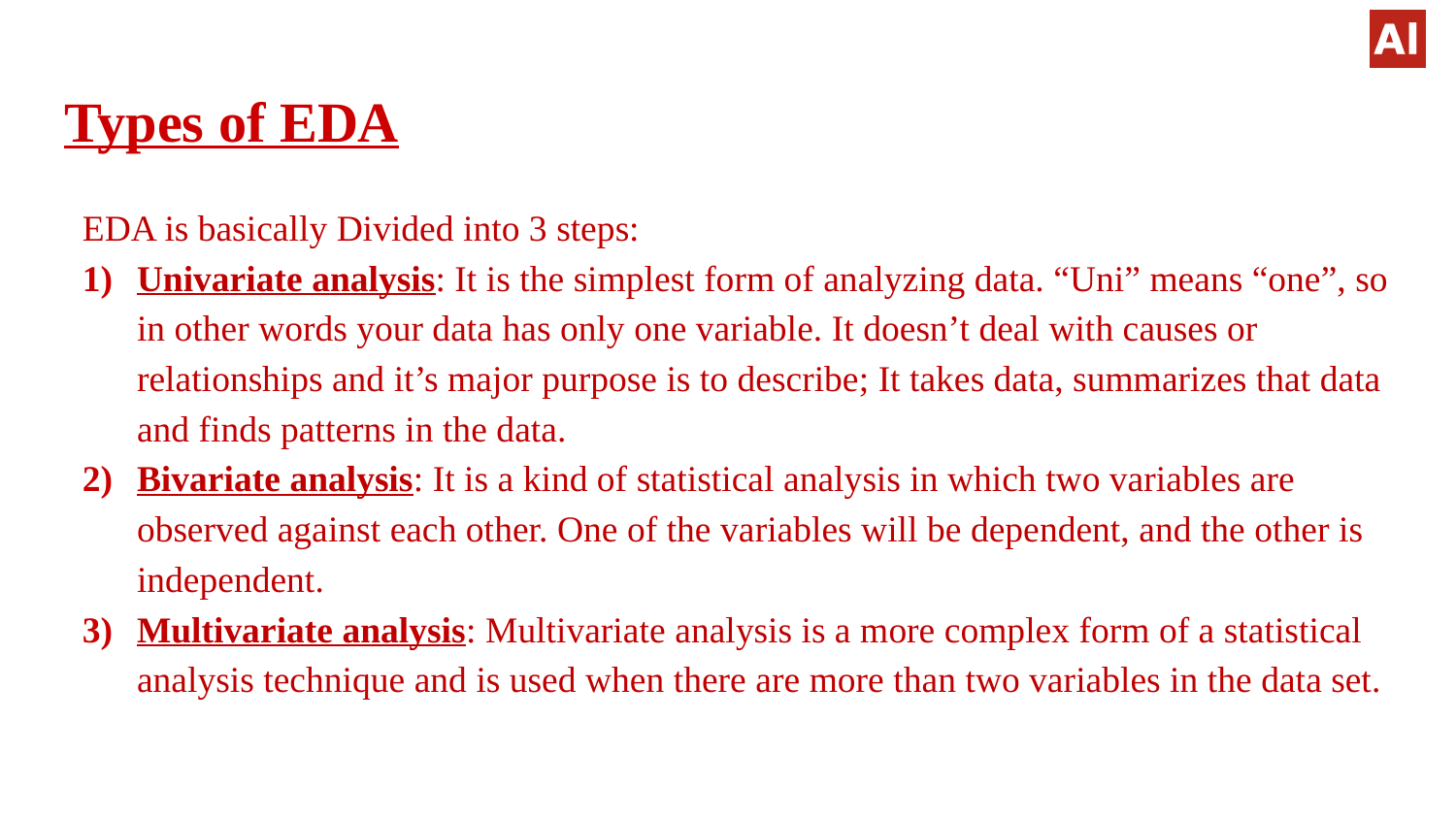

# Types of EDA
EDA is basically Divided into 3 steps:
Univariate analysis: It is the simplest form of analyzing data. “Uni” means “one”, so in other words your data has only one variable. It doesn’t deal with causes or relationships and it’s major purpose is to describe; It takes data, summarizes that data and finds patterns in the data.
Bivariate analysis: It is a kind of statistical analysis in which two variables are observed against each other. One of the variables will be dependent, and the other is independent.
Multivariate analysis: Multivariate analysis is a more complex form of a statistical analysis technique and is used when there are more than two variables in the data set.